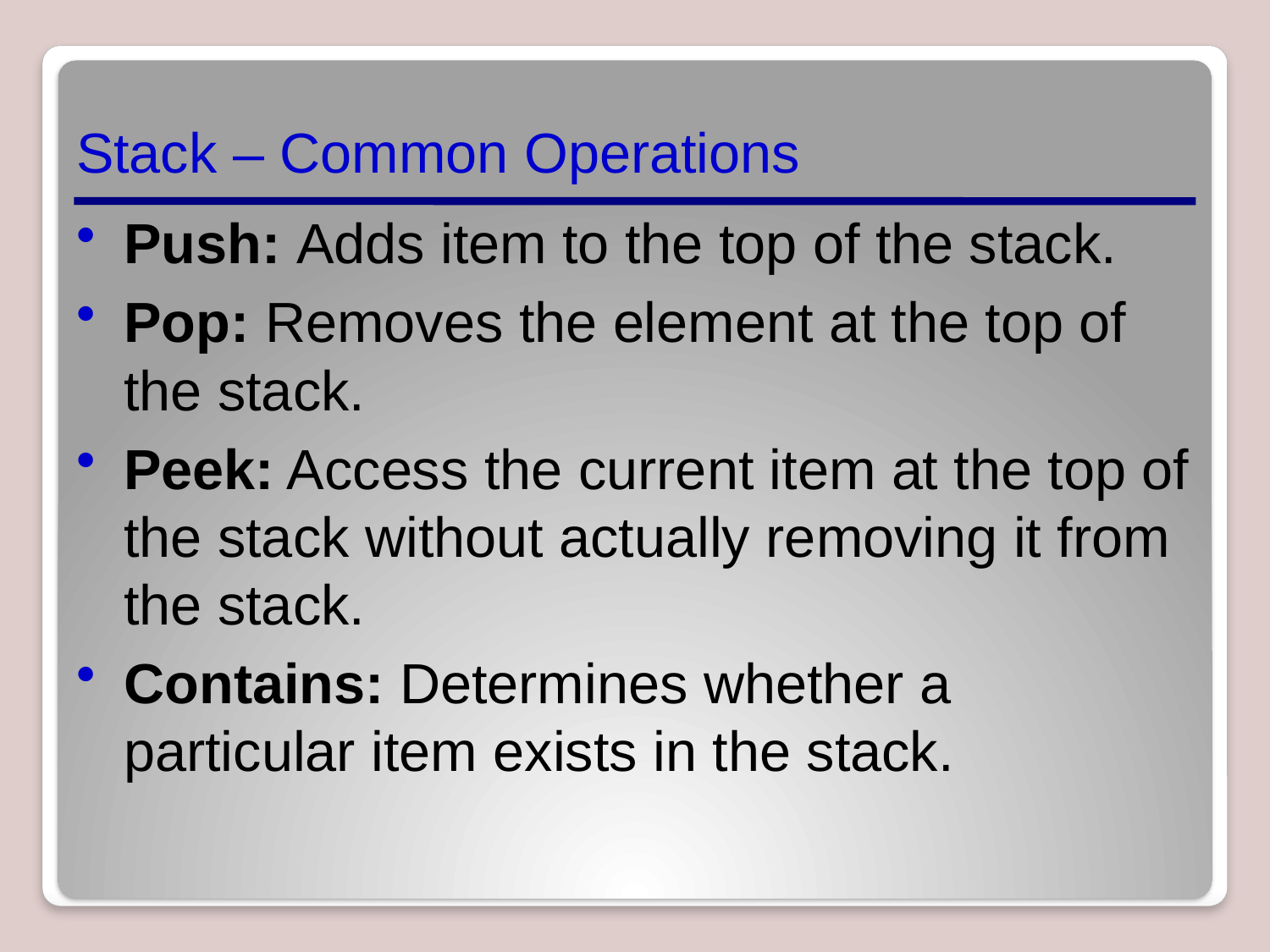

# Stack – Common Operations
Push: Adds item to the top of the stack.
Pop: Removes the element at the top of the stack.
Peek: Access the current item at the top of the stack without actually removing it from the stack.
Contains: Determines whether a particular item exists in the stack.